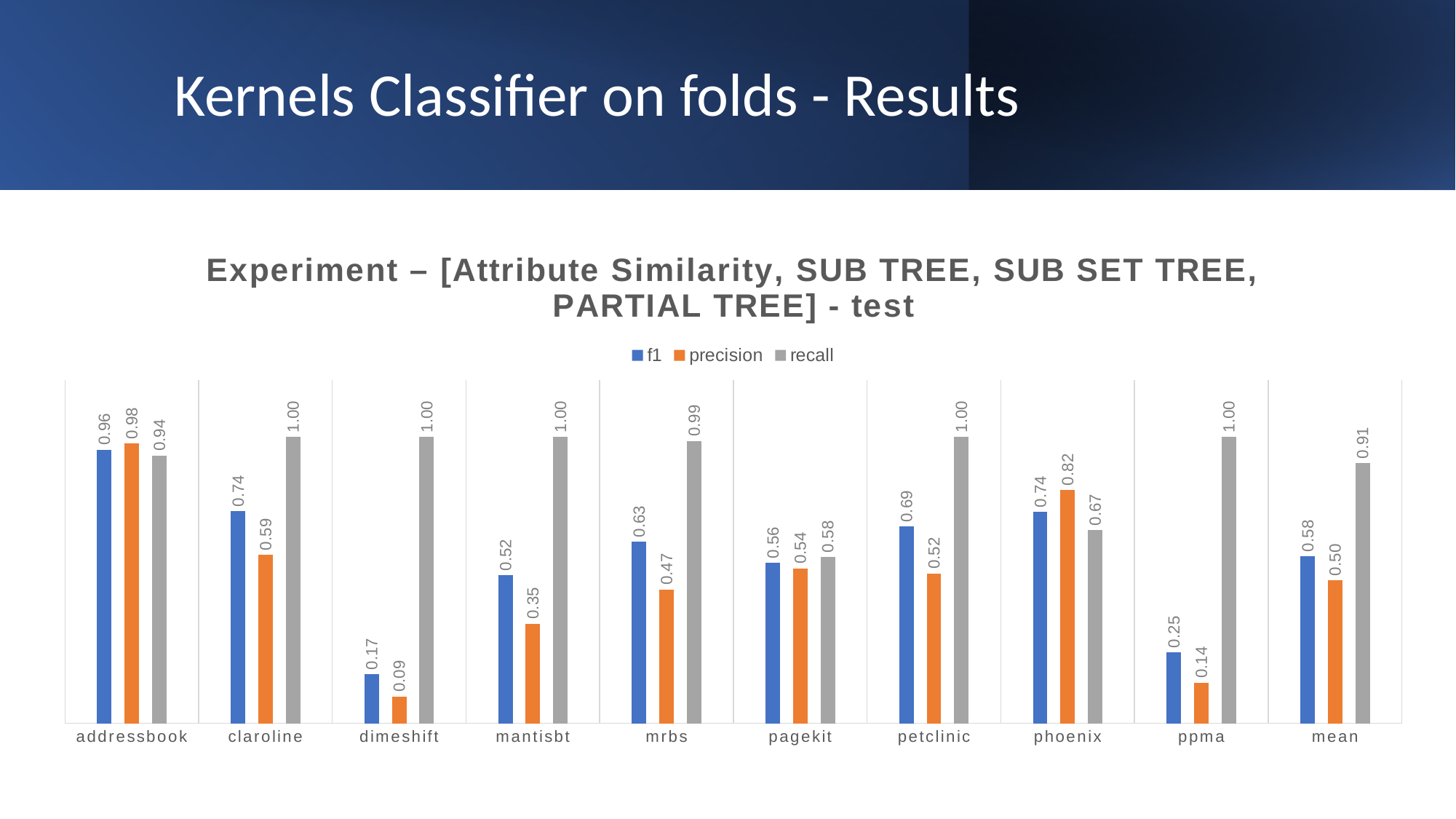

# Kernels Classifier on folds - Results

### Chart: Experiment – [Attribute Similarity, SUB TREE, SUB SET TREE, PARTIAL TREE] - test

| Category | f1 | precision | recall |
|---|---|---|---|
| addressbook | 0.956043956043956 | 0.97752808988764 | 0.935483870967741 |
| claroline | 0.741092636579572 | 0.588679245283018 | 1.0 |
| dimeshift | 0.170886075949367 | 0.0934256055363321 | 1.0 |
| mantisbt | 0.516971279373368 | 0.348591549295774 | 1.0 |
| mrbs | 0.633840644583706 | 0.467018469656992 | 0.986072423398328 |
| pagekit | 0.560570071258907 | 0.541284403669724 | 0.581280788177339 |
| petclinic | 0.687058823529411 | 0.523297491039426 | 1.0 |
| phoenix | 0.738379814077025 | 0.81524926686217 | 0.674757281553398 |
| ppma | 0.248291571753986 | 0.141742522756827 | 1.0 |
| mean | 0.583681652572144 | 0.499646293776433 | 0.908621596010756 |